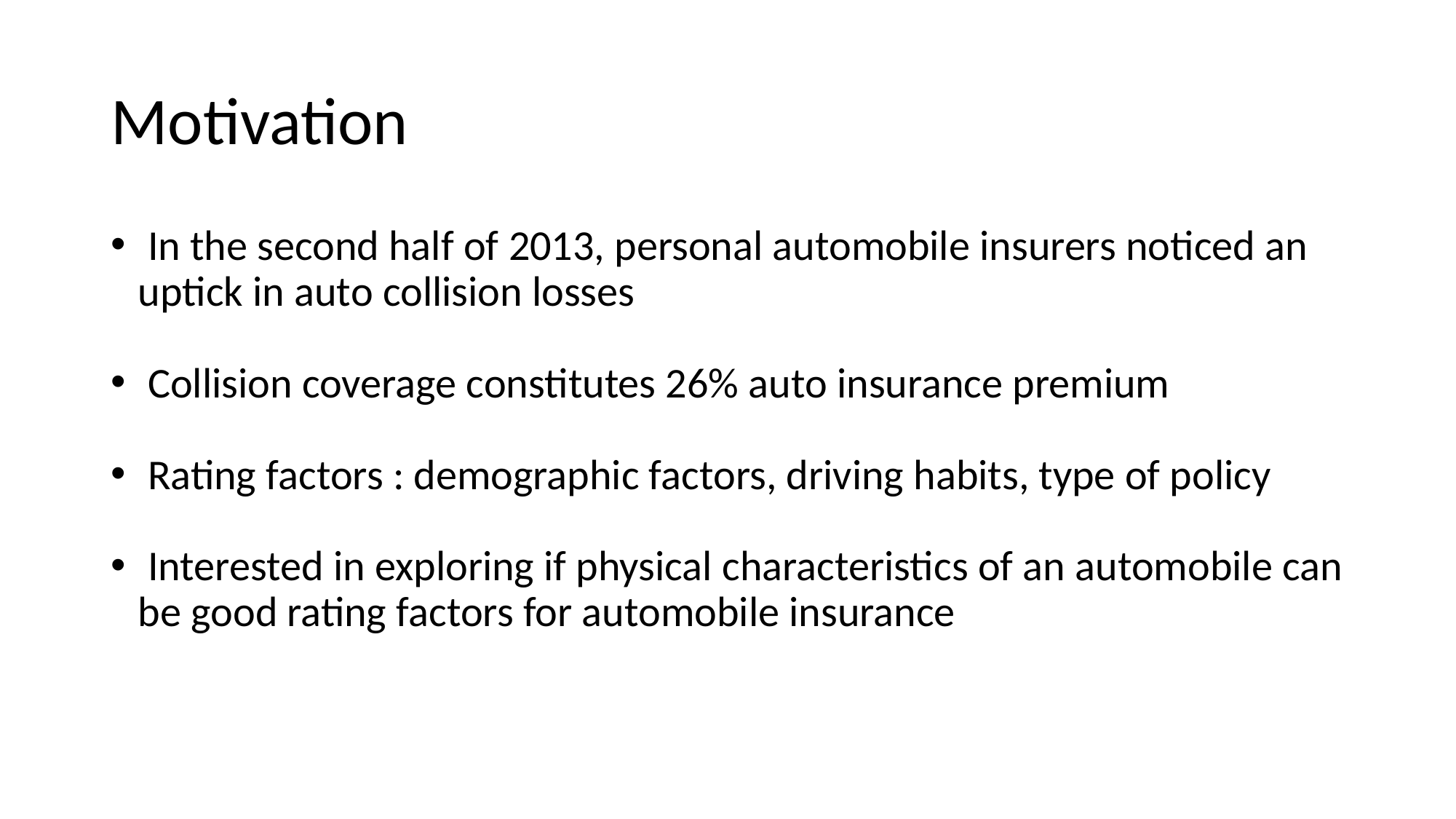

# Motivation
 In the second half of 2013, personal automobile insurers noticed an   uptick in auto collision losses

 Collision coverage constitutes 26% auto insurance premium

 Rating factors : demographic factors, driving habits, type of policy

 Interested in exploring if physical characteristics of an automobile can be good rating factors for automobile insurance